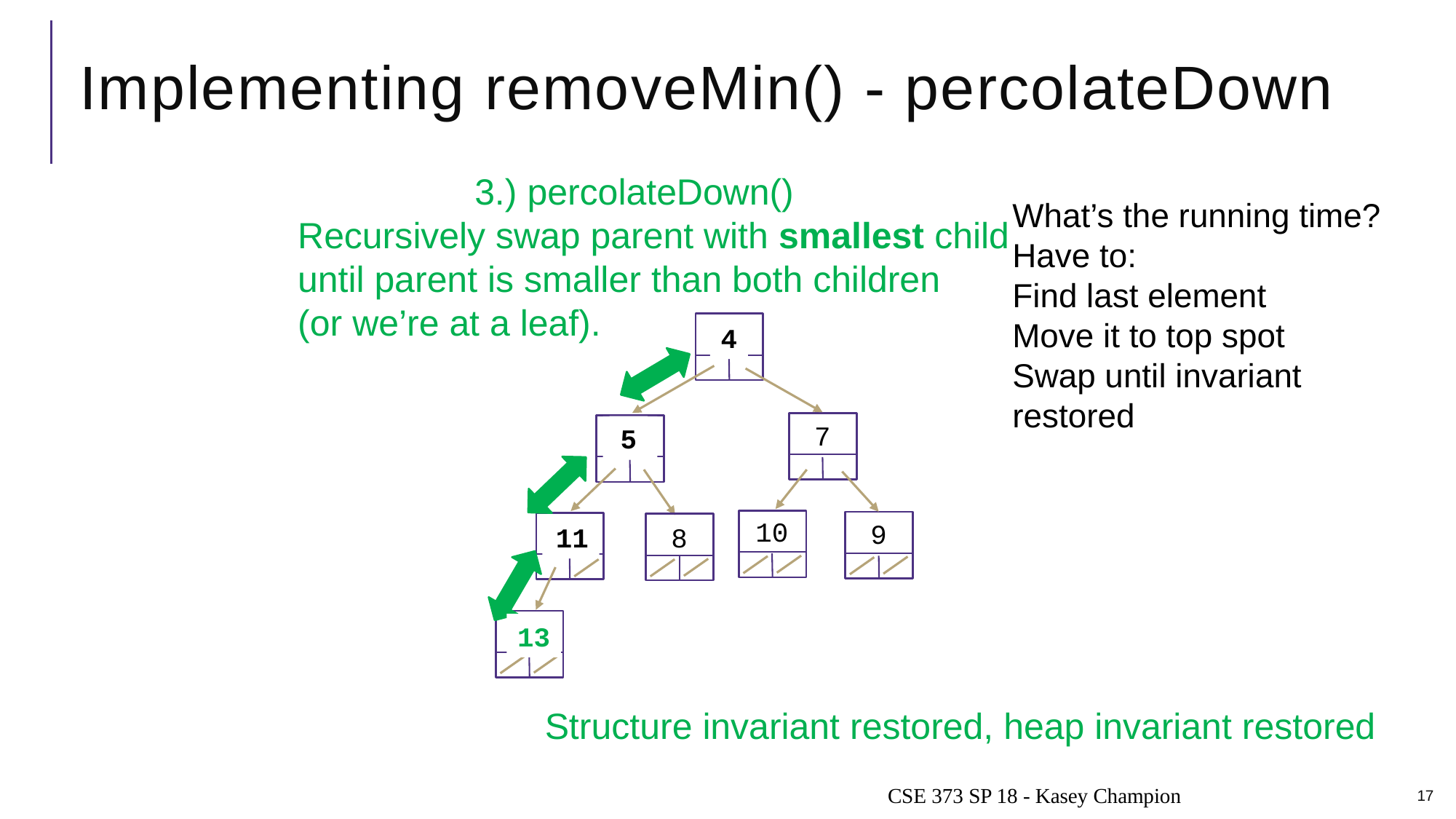

# Implementing removeMin() - percolateDown
3.) percolateDown()
What’s the running time?
Have to:
Find last element
Move it to top spot
Swap until invariant restored
Recursively swap parent with smallest child
until parent is smaller than both children
(or we’re at a leaf).

13
4

7

4
5
13

10

9

5

8
13
11

11

13
Structure invariant restored, heap invariant restored
CSE 373 SP 18 - Kasey Champion
17
Runtime:
Locating min = O(1)
Fixing heap = ?
Removing overallRoot creates a gap
Replacing with one of its children causes lots of gaps
What node can we replace with overallRoot that wont cause any gaps?